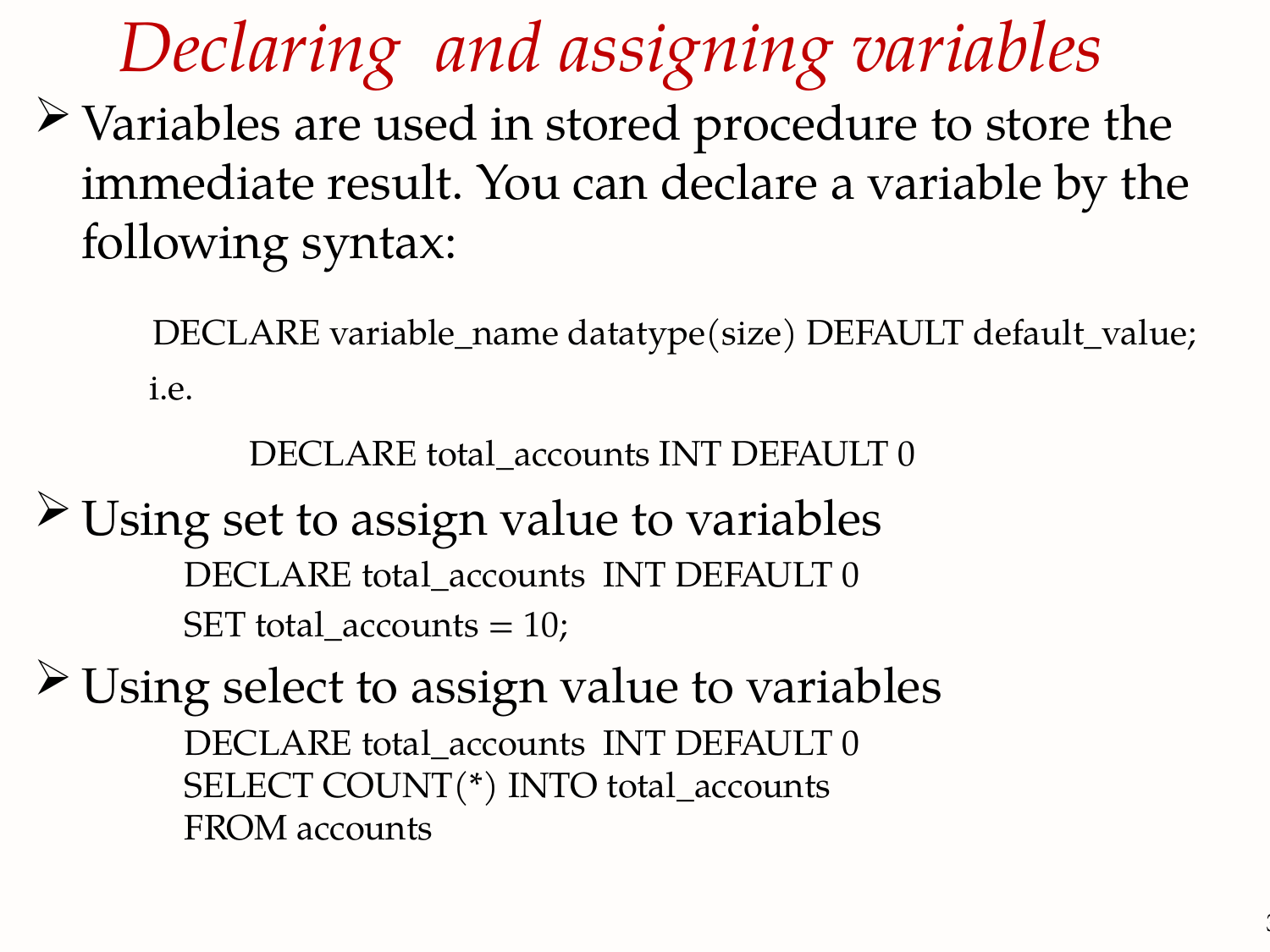

Declaring  and assigning variables
Variables are used in stored procedure to store the immediate result. You can declare a variable by the following syntax:
 DECLARE variable_name datatype(size) DEFAULT default_value;
             i.e.
	          DECLARE total_accounts INT DEFAULT 0
Using set to assign value to variables
DECLARE total_accounts  INT DEFAULT 0
SET total_accounts = 10;
Using select to assign value to variables
DECLARE total_accounts  INT DEFAULT 0 
SELECT COUNT(*) INTO total_accounts 
FROM accounts
# 33